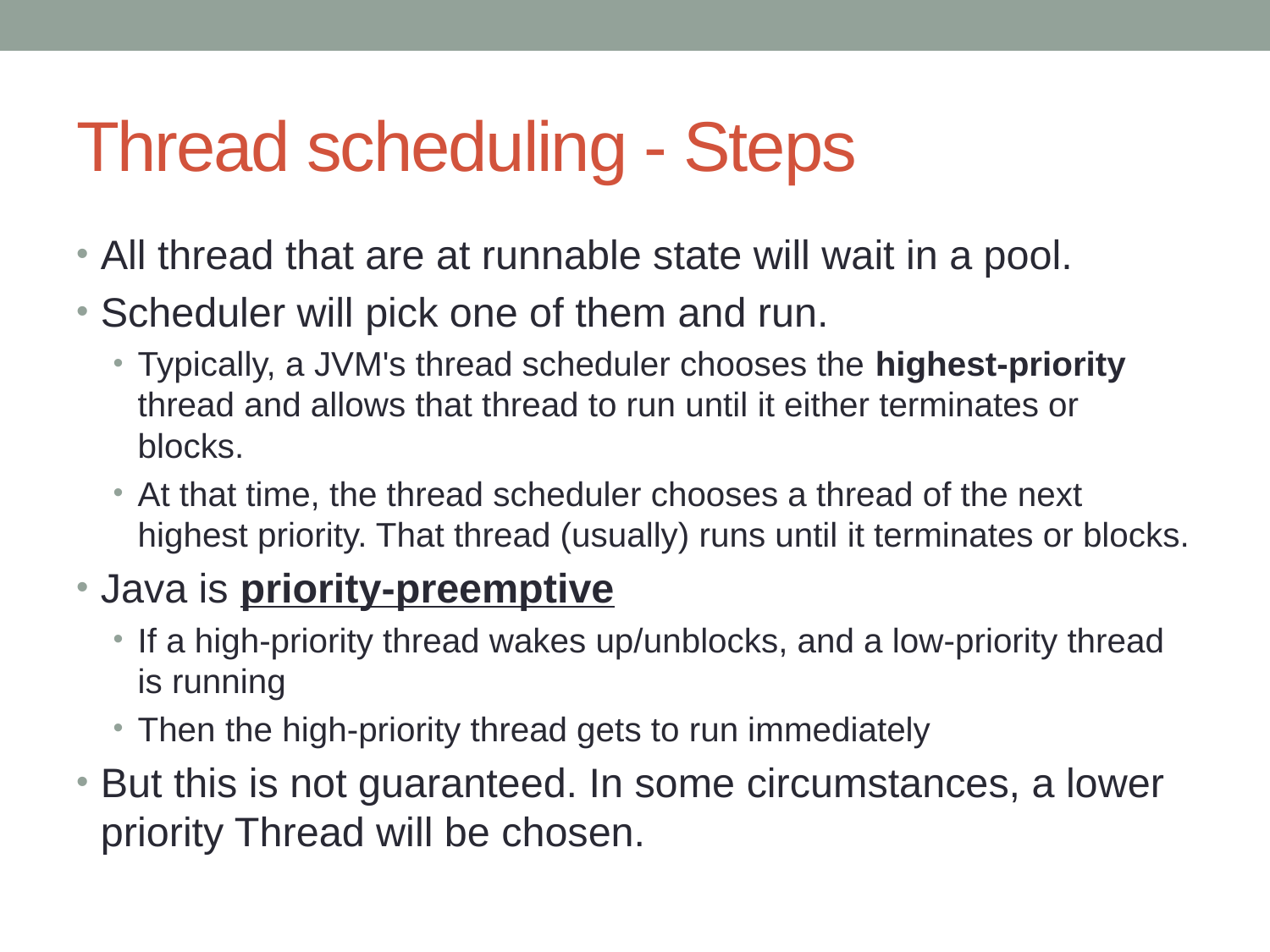

# Thread scheduling - Steps
All thread that are at runnable state will wait in a pool.
Scheduler will pick one of them and run.
Typically, a JVM's thread scheduler chooses the highest-priority thread and allows that thread to run until it either terminates or blocks.
At that time, the thread scheduler chooses a thread of the next highest priority. That thread (usually) runs until it terminates or blocks.
Java is priority-preemptive
If a high-priority thread wakes up/unblocks, and a low-priority thread is running
Then the high-priority thread gets to run immediately
But this is not guaranteed. In some circumstances, a lower priority Thread will be chosen.